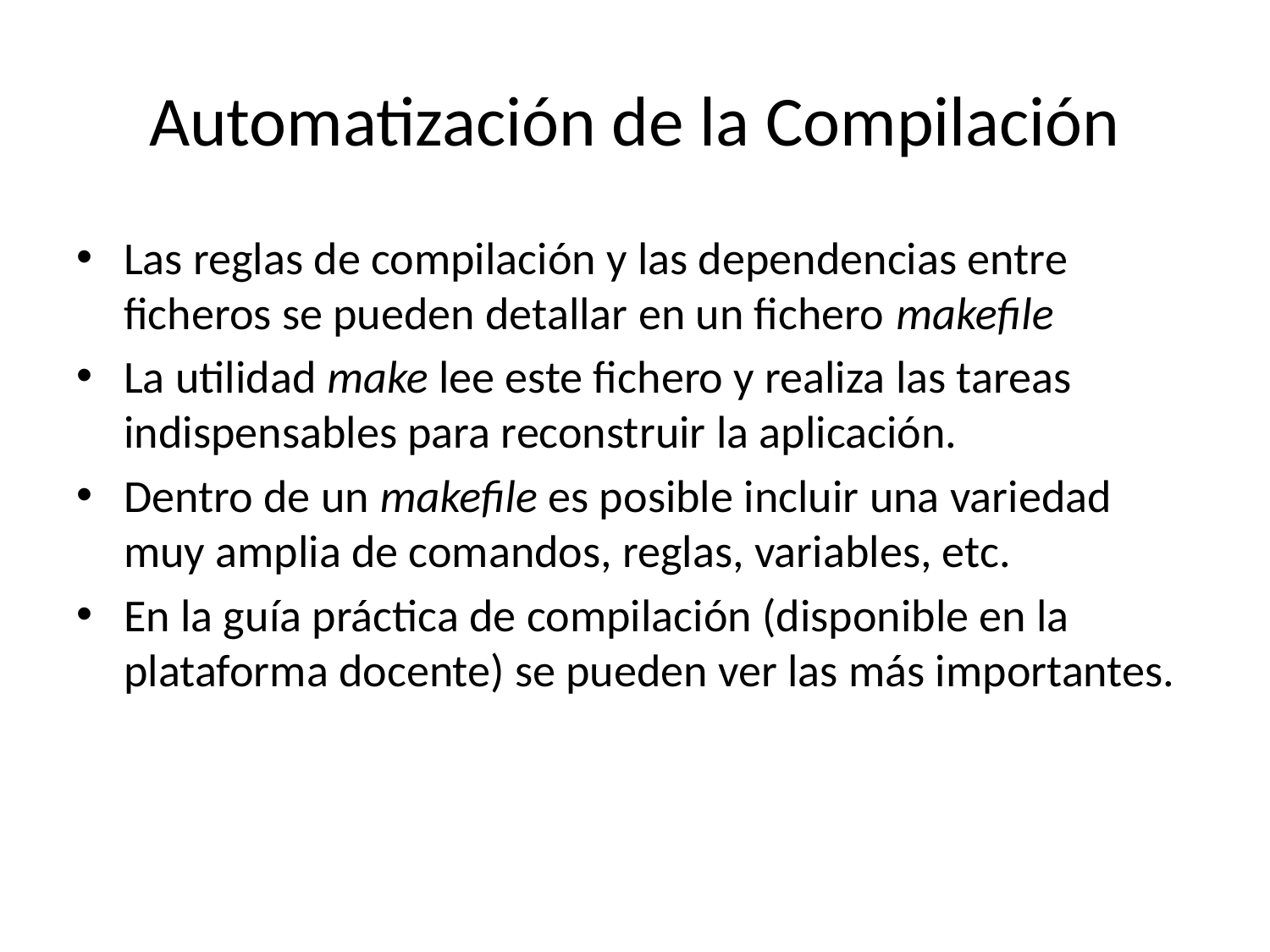

# Automatización de la Compilación
Las reglas de compilación y las dependencias entre ficheros se pueden detallar en un fichero makefile
La utilidad make lee este fichero y realiza las tareas indispensables para reconstruir la aplicación.
Dentro de un makefile es posible incluir una variedad muy amplia de comandos, reglas, variables, etc.
En la guía práctica de compilación (disponible en la plataforma docente) se pueden ver las más importantes.